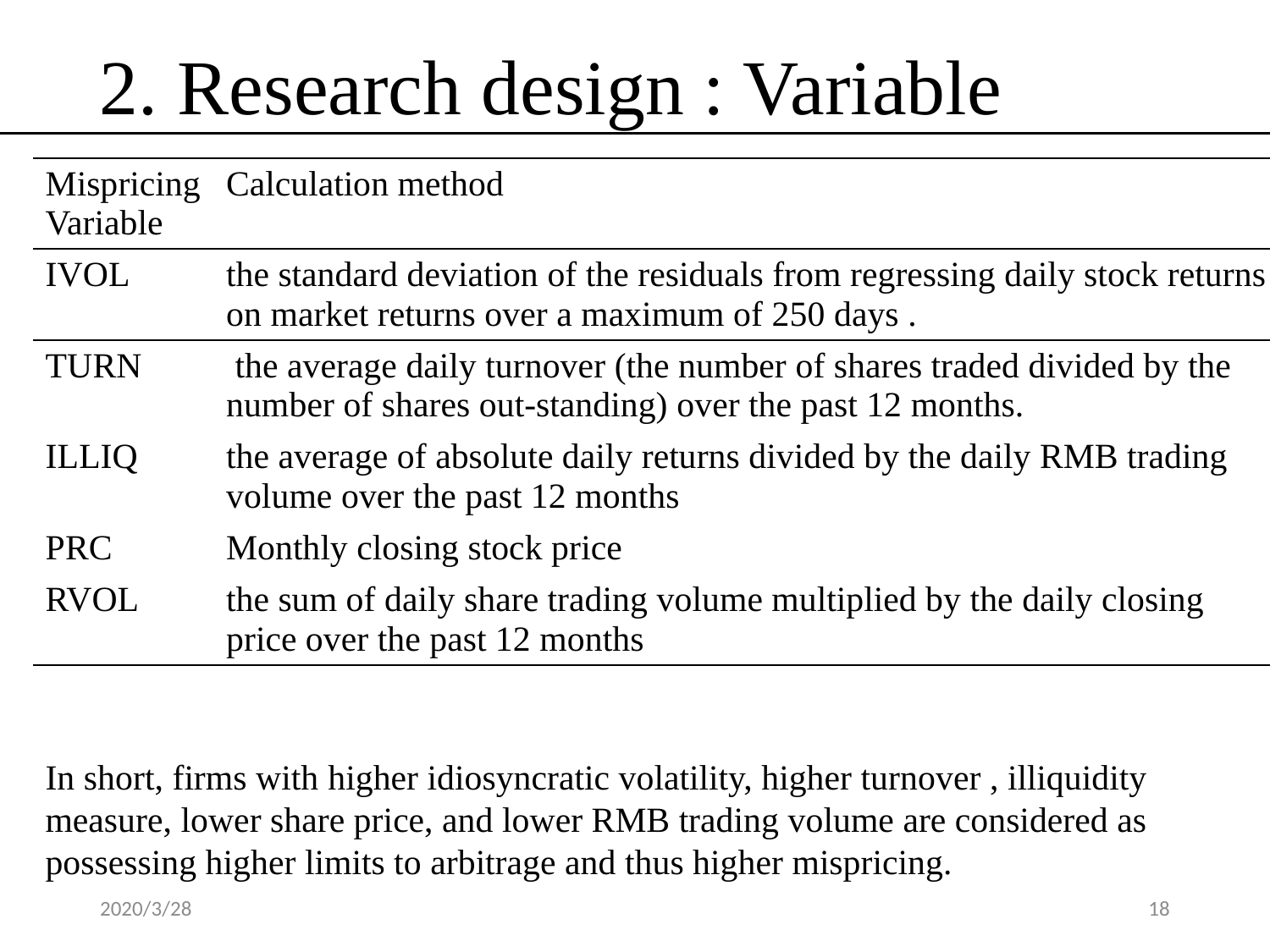

2. Research design : Variable

| Mispricing Variable | Calculation method |
| --- | --- |
| IVOL | the standard deviation of the residuals from regressing daily stock returns on market returns over a maximum of 250 days . |
| TURN | the average daily turnover (the number of shares traded divided by the number of shares out-standing) over the past 12 months. |
| ILLIQ | the average of absolute daily returns divided by the daily RMB trading volume over the past 12 months |
| PRC | Monthly closing stock price |
| RVOL | the sum of daily share trading volume multiplied by the daily closing price over the past 12 months |
In short, firms with higher idiosyncratic volatility, higher turnover , illiquidity measure, lower share price, and lower RMB trading volume are considered as possessing higher limits to arbitrage and thus higher mispricing.
2020/3/28
18